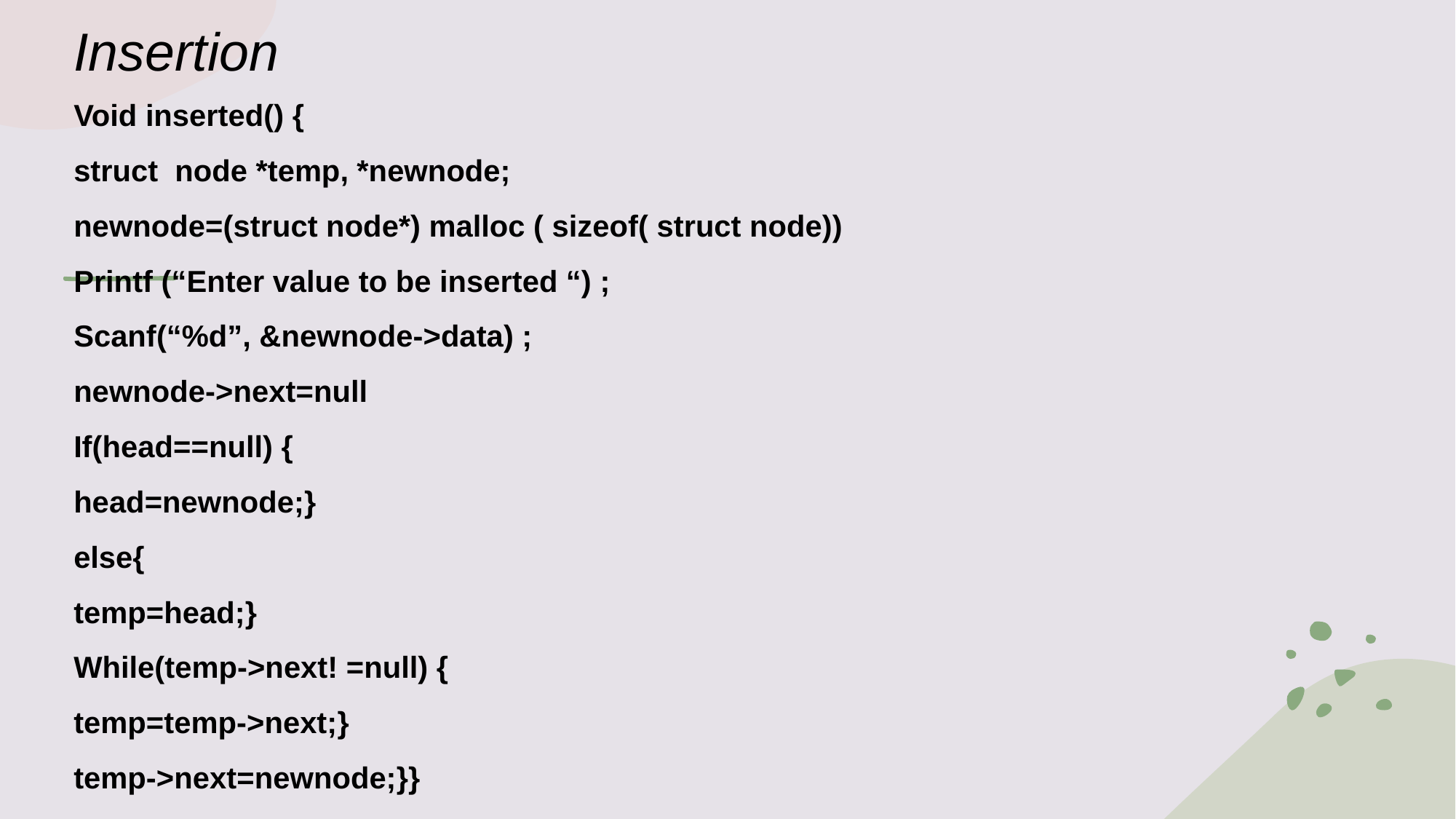

# Insertion
Void inserted() {
struct  node *temp, *newnode;
newnode=(struct node*) malloc ( sizeof( struct node))
Printf (“Enter value to be inserted “) ;
Scanf(“%d”, &newnode->data) ;
newnode->next=null
If(head==null) {
head=newnode;}
else{
temp=head;}
While(temp->next! =null) {
temp=temp->next;}
temp->next=newnode;}}